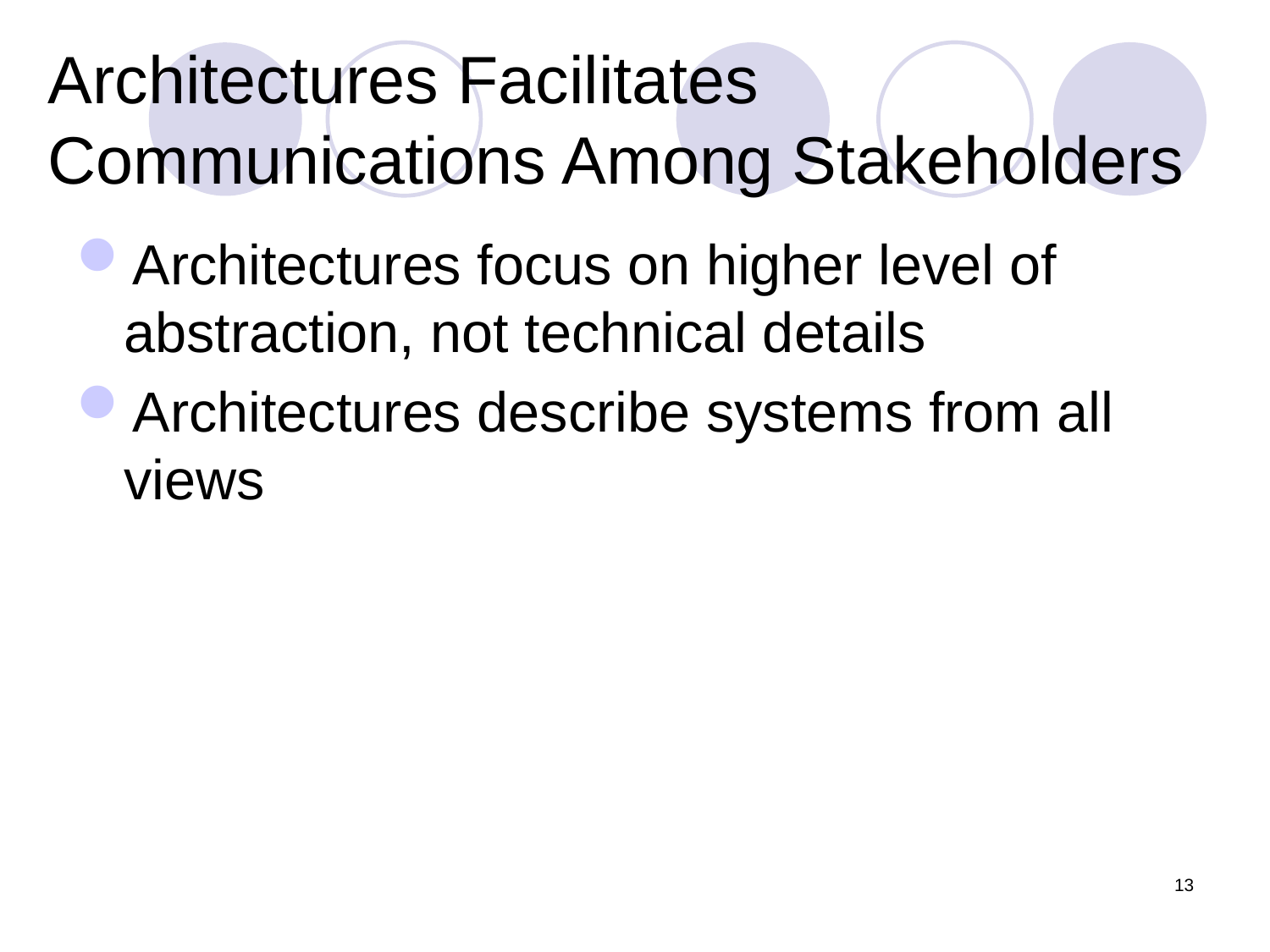

# Architectures Facilitates Communications Among Stakeholders
Architectures focus on higher level of abstraction, not technical details
Architectures describe systems from all views
13